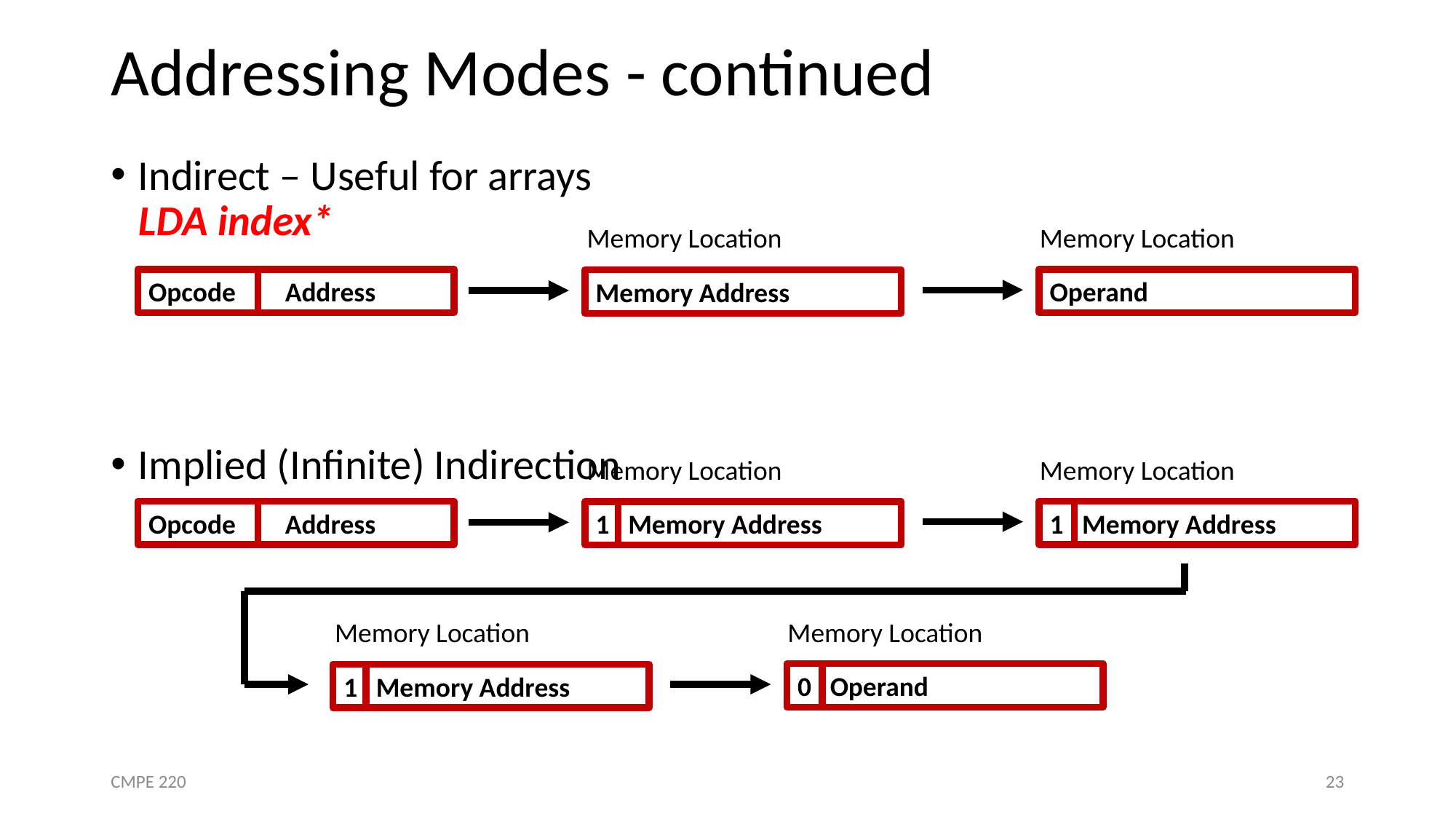

# Addressing Modes - continued
Indirect – Useful for arrays
LDA index*

Implied (Infinite) Indirection

Memory Location
Memory Location
Opcode        Address
Operand
Memory Address
Memory Location
Memory Location
Opcode        Address
1   Memory Address
1   Memory Address
Memory Location
Memory Location
0   Operand
1   Memory Address
CMPE 220
23